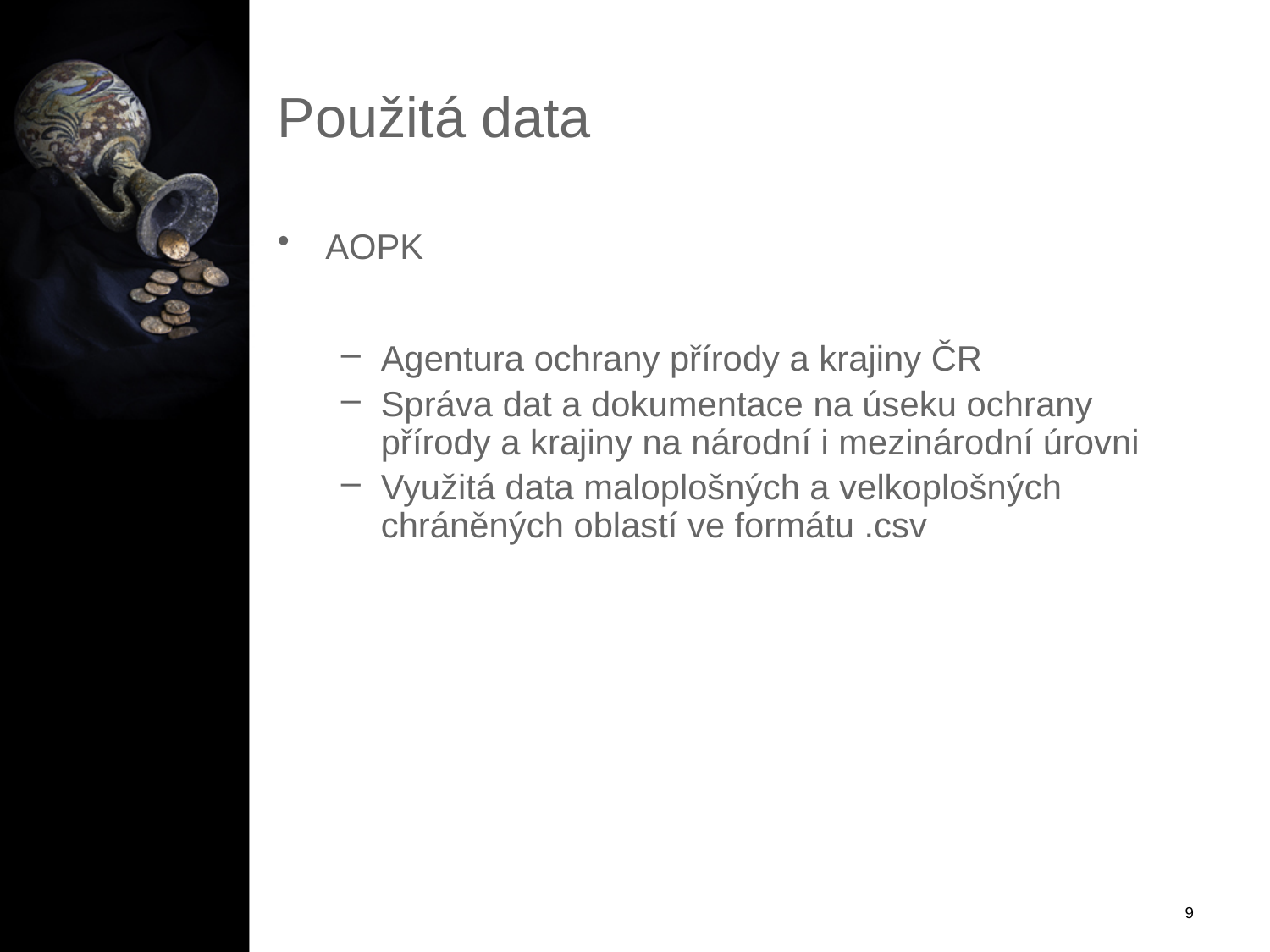

# Použitá data
AOPK

Agentura ochrany přírody a krajiny ČR
Správa dat a dokumentace na úseku ochrany přírody a krajiny na národní i mezinárodní úrovni
Využitá data maloplošných a velkoplošných chráněných oblastí ve formátu .csv

9